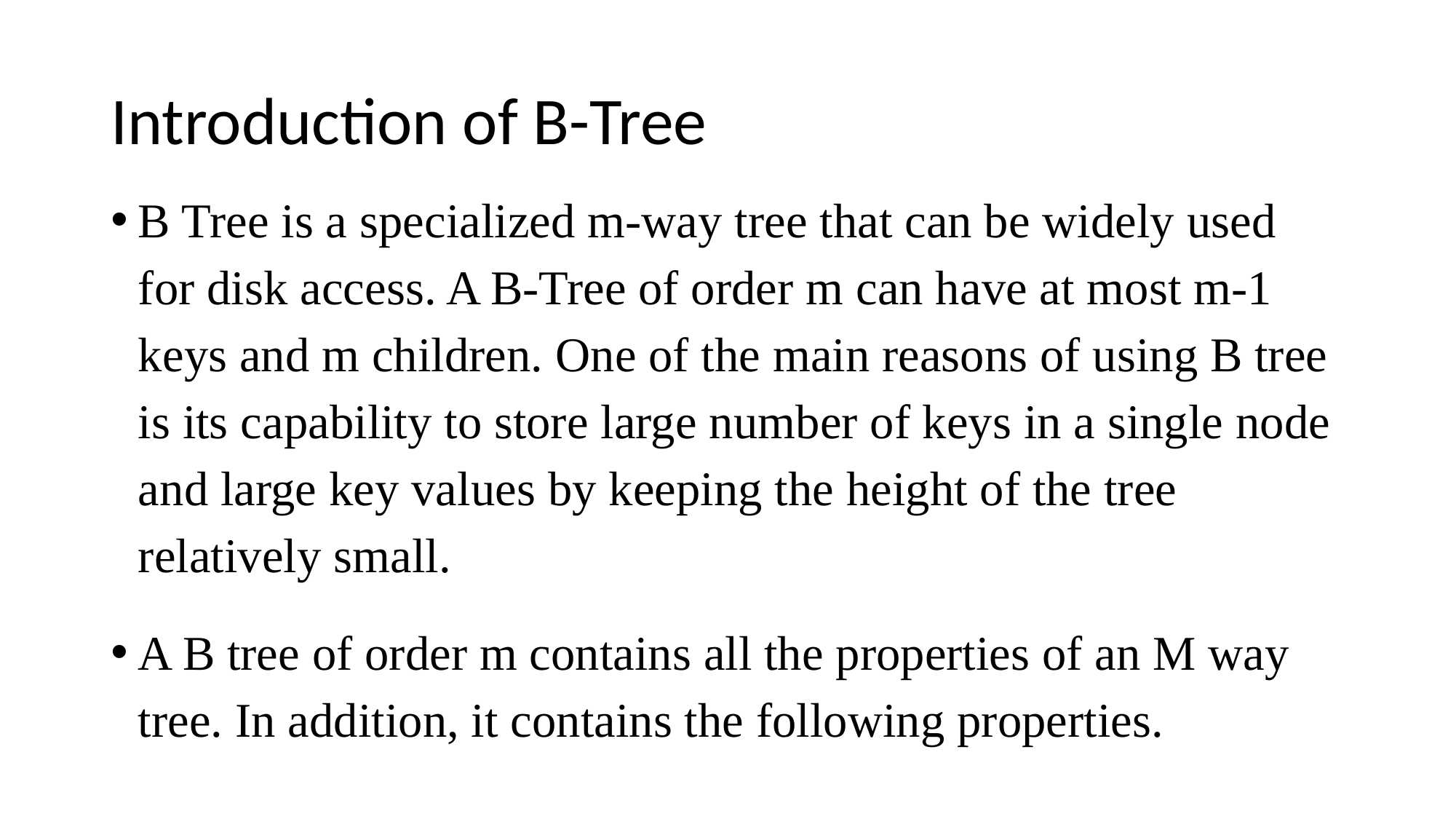

# Introduction of B-Tree
B Tree is a specialized m-way tree that can be widely used for disk access. A B-Tree of order m can have at most m-1 keys and m children. One of the main reasons of using B tree is its capability to store large number of keys in a single node and large key values by keeping the height of the tree relatively small.
A B tree of order m contains all the properties of an M way tree. In addition, it contains the following properties.